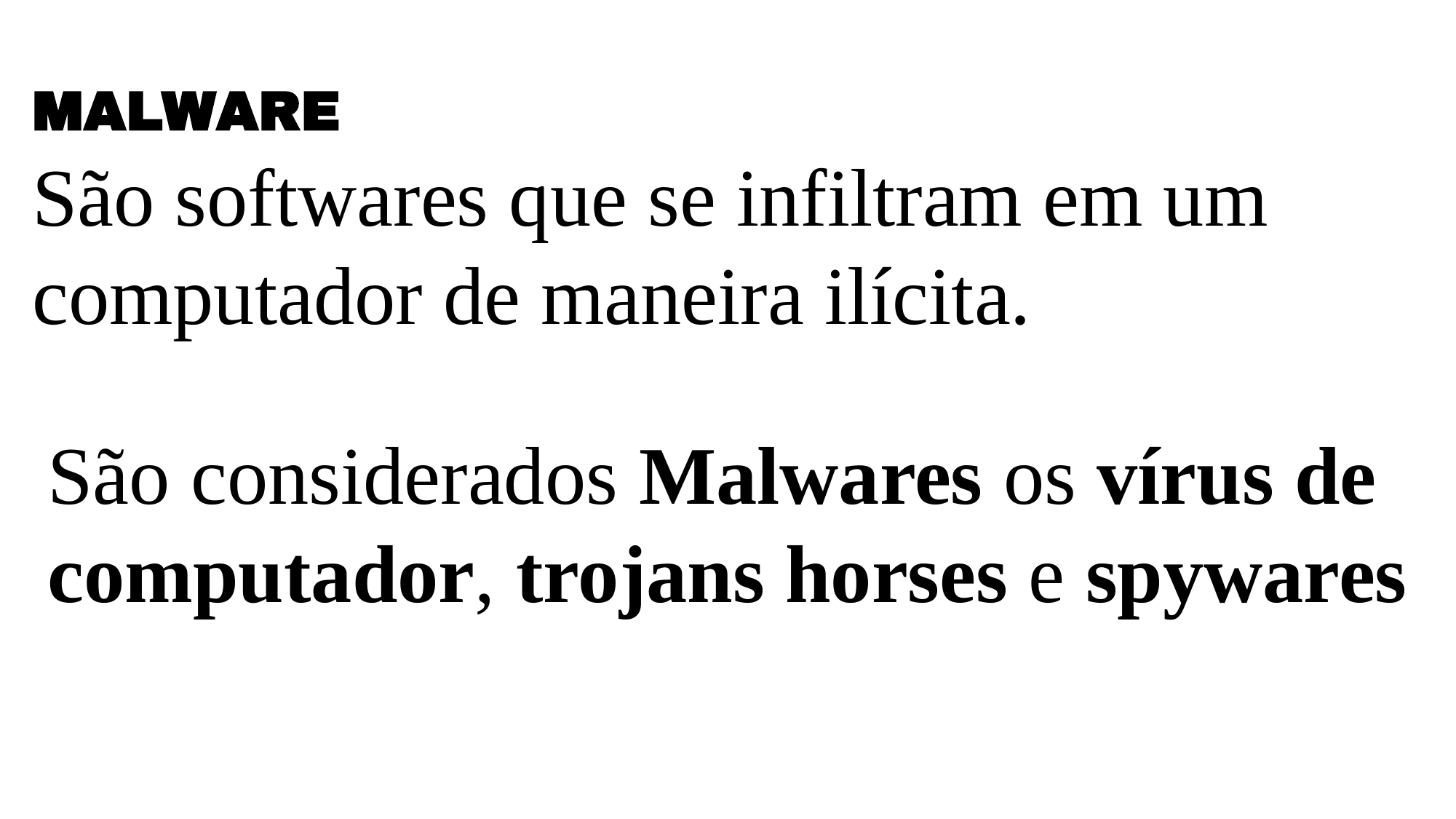

MALWARE
São softwares que se infiltram em um computador de maneira ilícita.
São considerados Malwares os vírus de computador, trojans horses e spywares